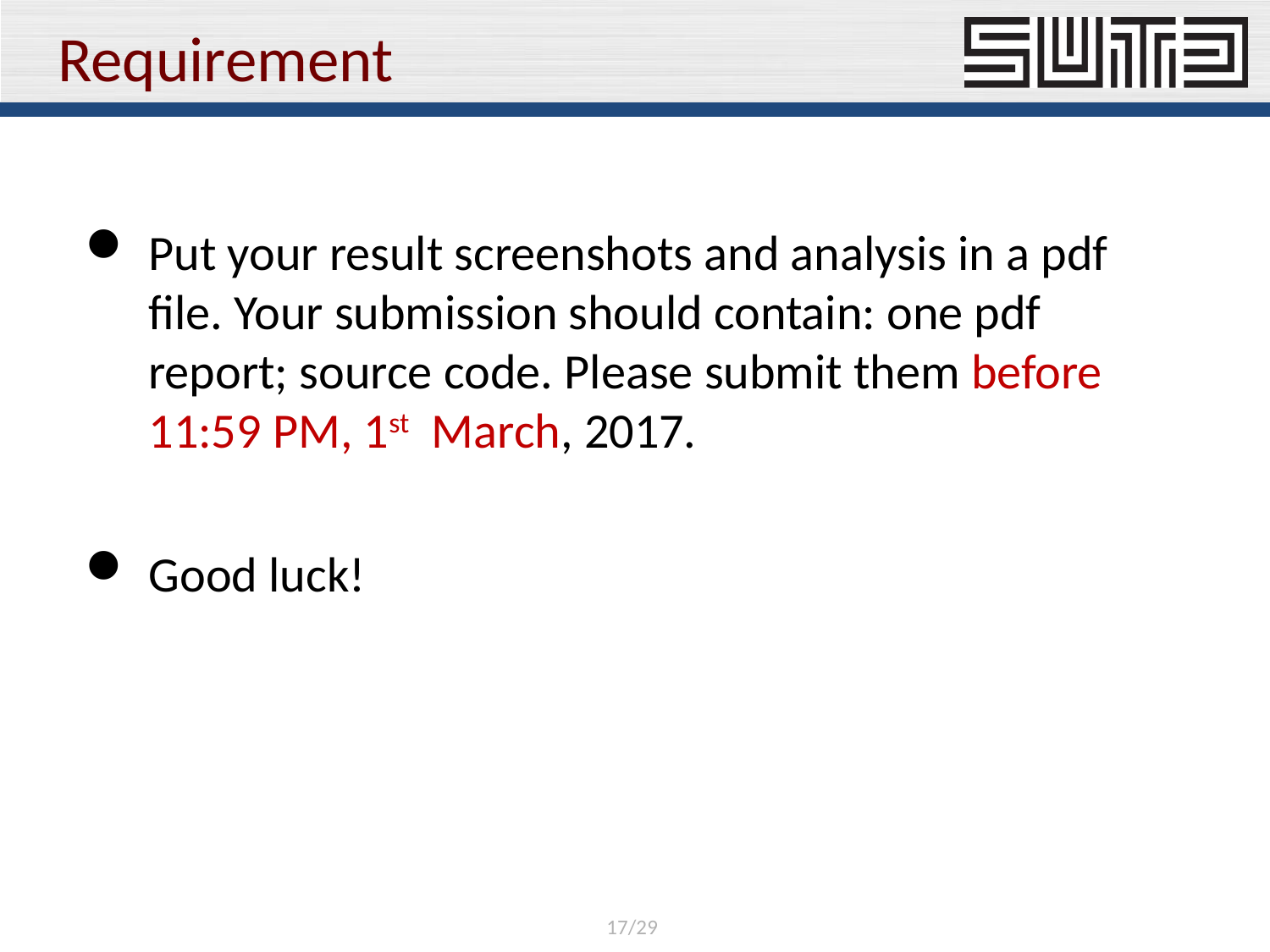

# Requirement
Put your result screenshots and analysis in a pdf file. Your submission should contain: one pdf report; source code. Please submit them before 11:59 PM, 1st  March, 2017.

Good luck!

17